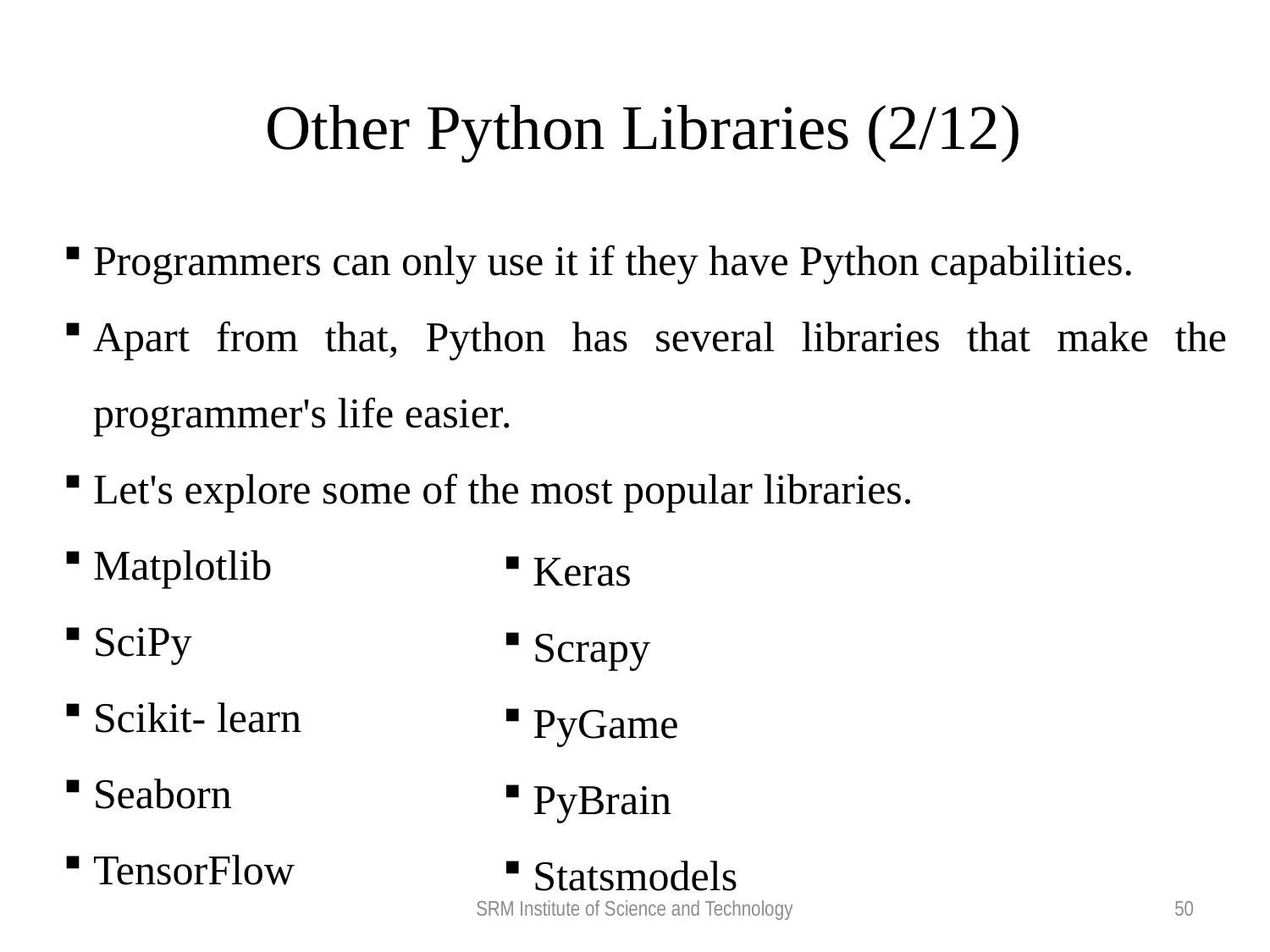

Other Python Libraries (2/12)

Programmers can only use it if they have Python capabilities.
Apart from that, Python has several libraries that make the programmer's life easier.
Let's explore some of the most popular libraries.
Matplotlib
SciPy
Scikit- learn
Seaborn
TensorFlow

Keras
Scrapy
PyGame
PyBrain
Statsmodels

SRM Institute of Science and Technology
50